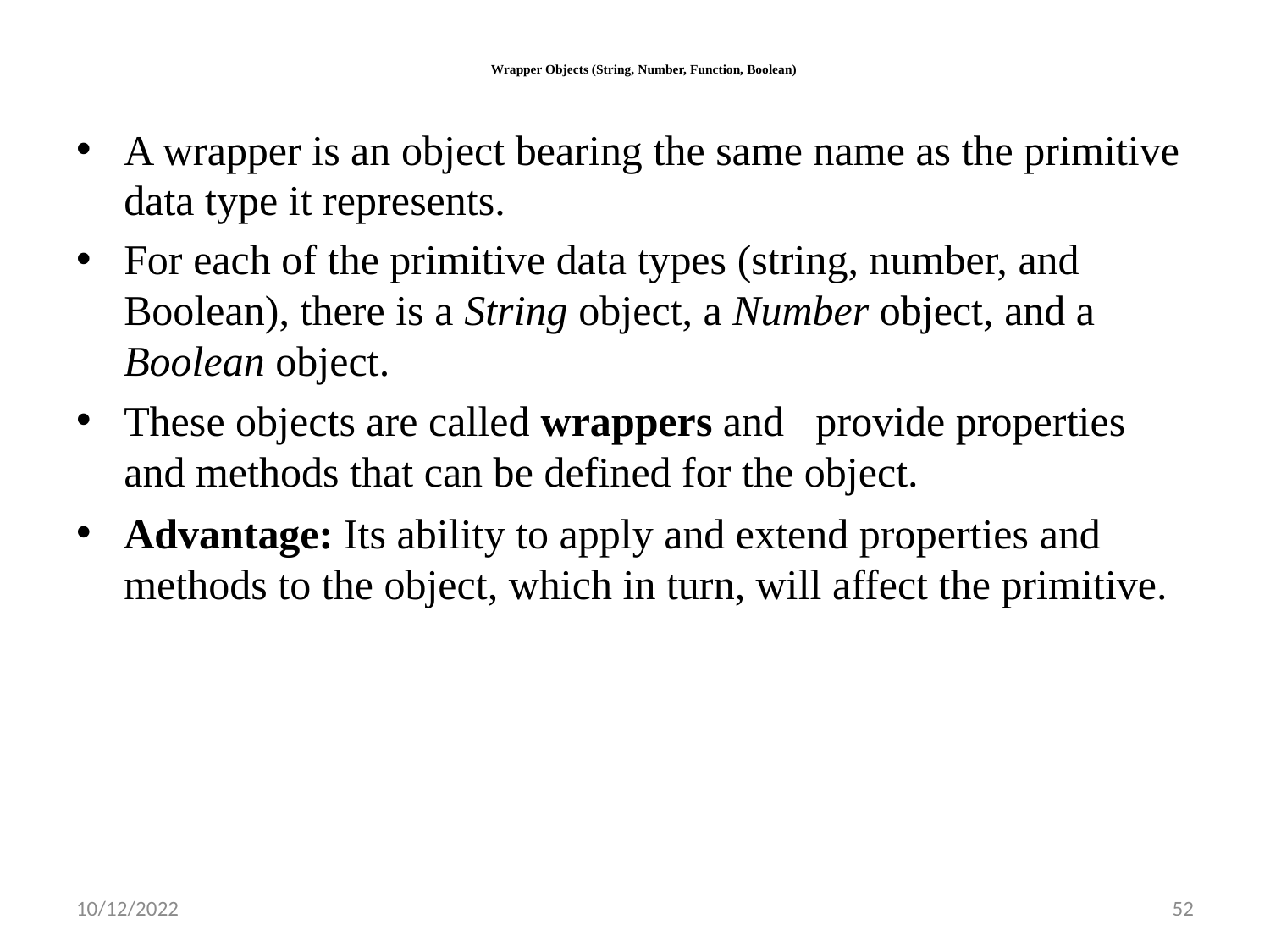

# Wrapper Objects (String, Number, Function, Boolean)
A wrapper is an object bearing the same name as the primitive data type it represents.
For each of the primitive data types (string, number, and Boolean), there is a String object, a Number object, and a Boolean object.
These objects are called wrappers and   provide properties and methods that can be defined for the object.
Advantage: Its ability to apply and extend properties and methods to the object, which in turn, will affect the primitive.
10/12/2022
52